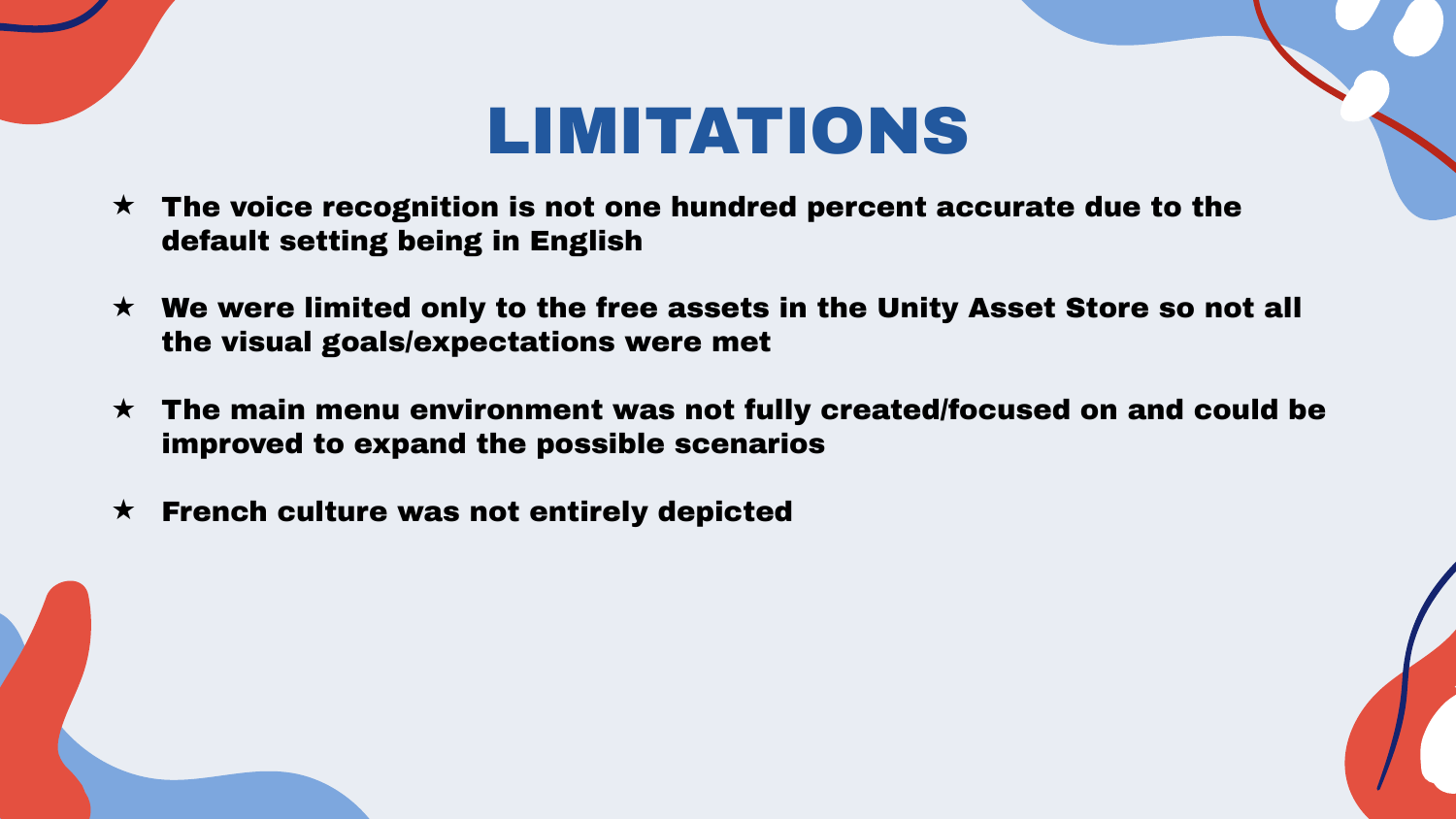

# LIMITATIONS
The voice recognition is not one hundred percent accurate due to the default setting being in English

We were limited only to the free assets in the Unity Asset Store so not all the visual goals/expectations were met

The main menu environment was not fully created/focused on and could be improved to expand the possible scenarios

French culture was not entirely depicted